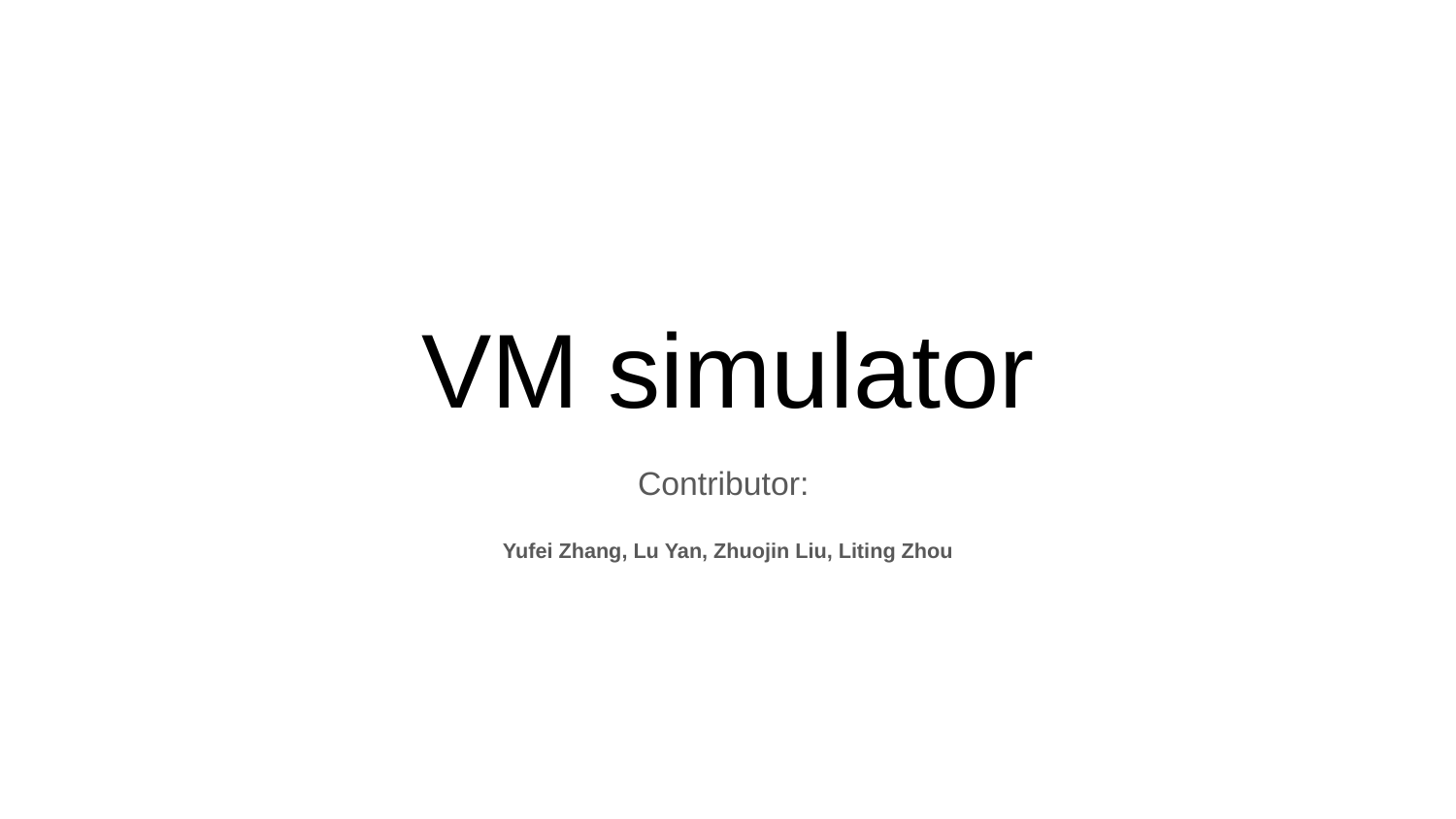

# VM simulator
Contributor:
Yufei Zhang, Lu Yan, Zhuojin Liu, Liting Zhou